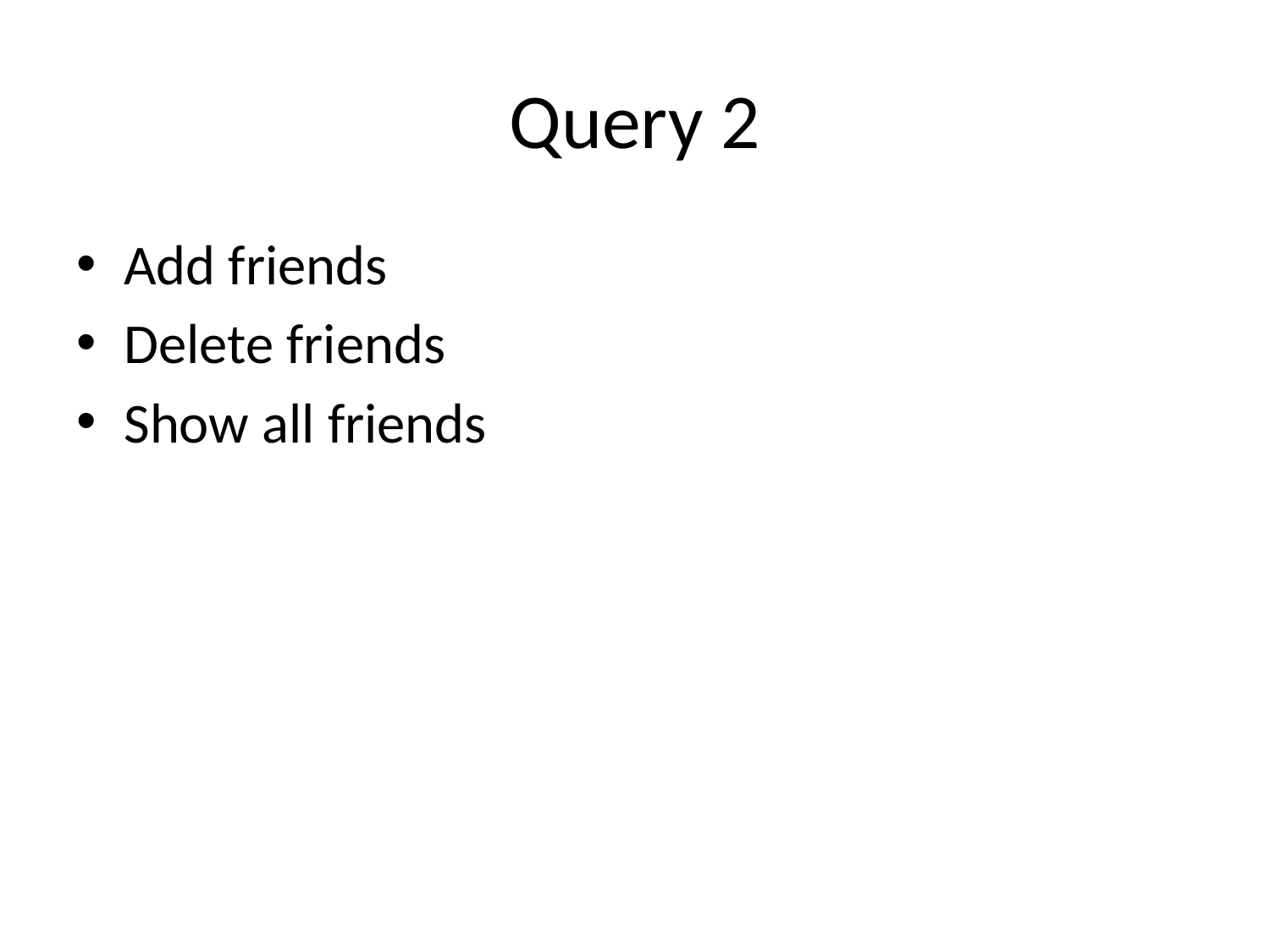

# Query 2
Add friends
Delete friends
Show all friends